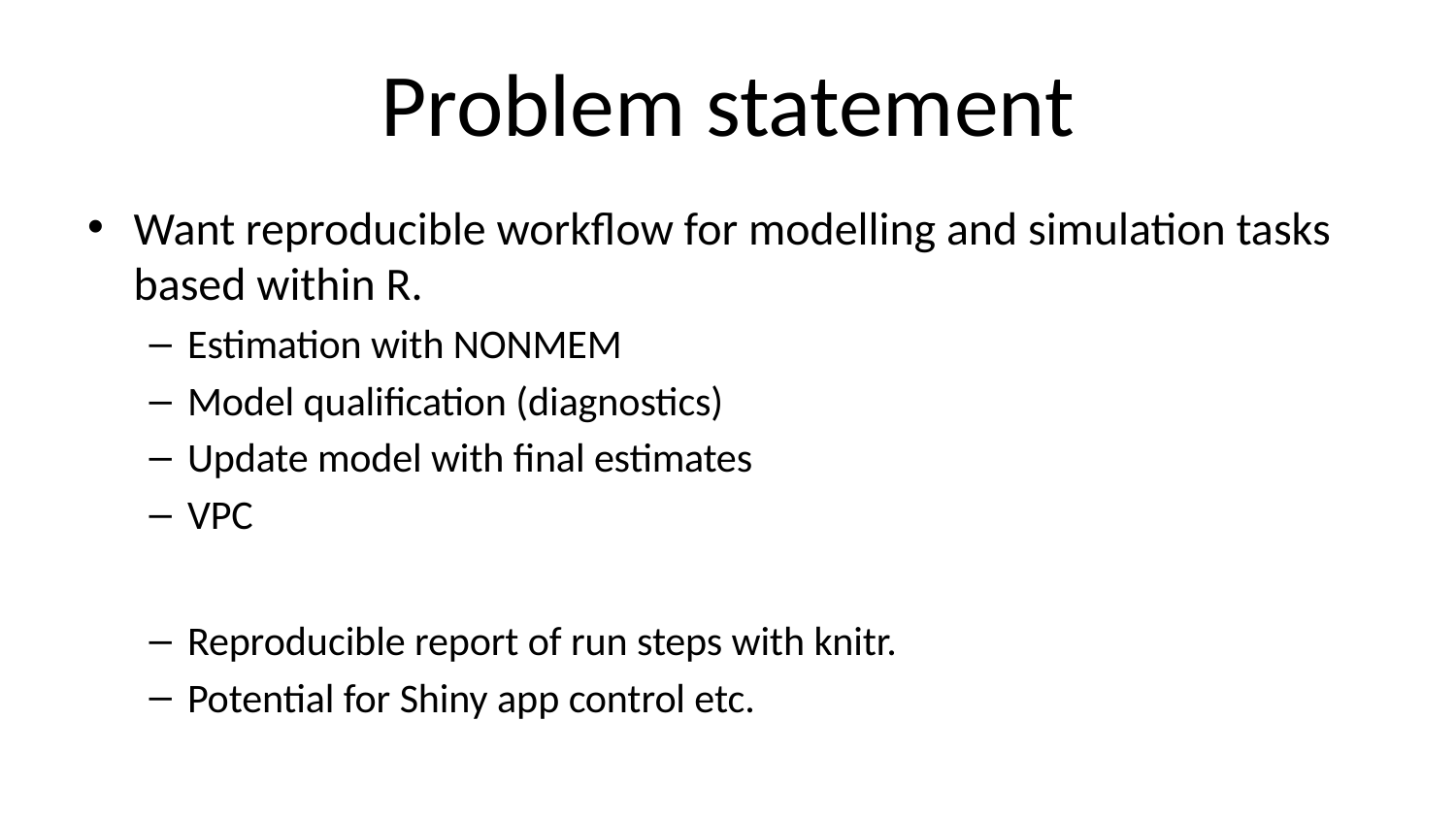

# Problem statement
Want reproducible workflow for modelling and simulation tasks based within R.
Estimation with NONMEM
Model qualification (diagnostics)
Update model with final estimates
VPC

Reproducible report of run steps with knitr.
Potential for Shiny app control etc.